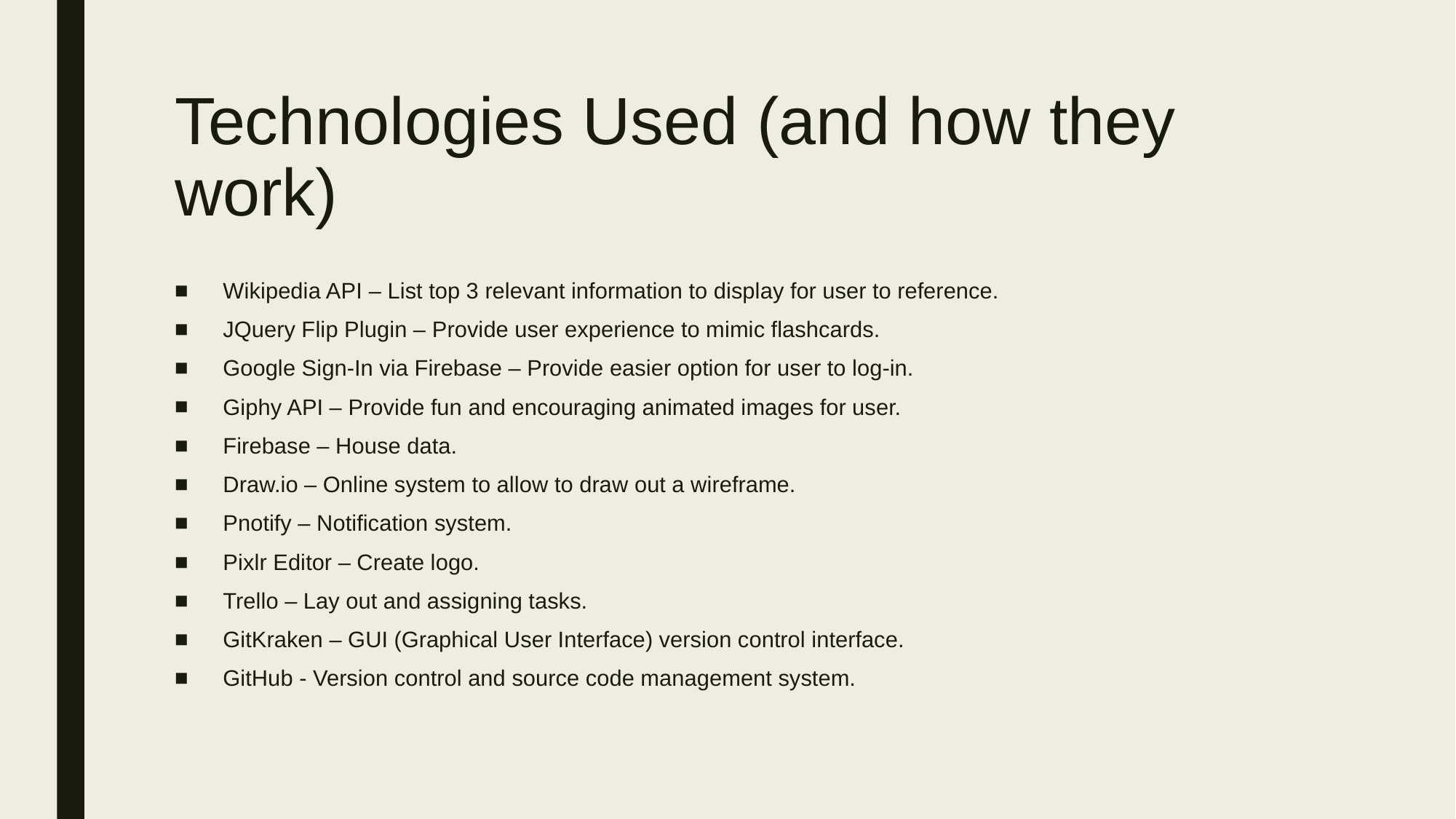

# Technologies Used (and how they work)
Wikipedia API – List top 3 relevant information to display for user to reference.
JQuery Flip Plugin – Provide user experience to mimic flashcards.
Google Sign-In via Firebase – Provide easier option for user to log-in.
Giphy API – Provide fun and encouraging animated images for user.
Firebase – House data.
Draw.io – Online system to allow to draw out a wireframe.
Pnotify – Notification system.
Pixlr Editor – Create logo.
Trello – Lay out and assigning tasks.
GitKraken – GUI (Graphical User Interface) version control interface.
GitHub - Version control and source code management system.